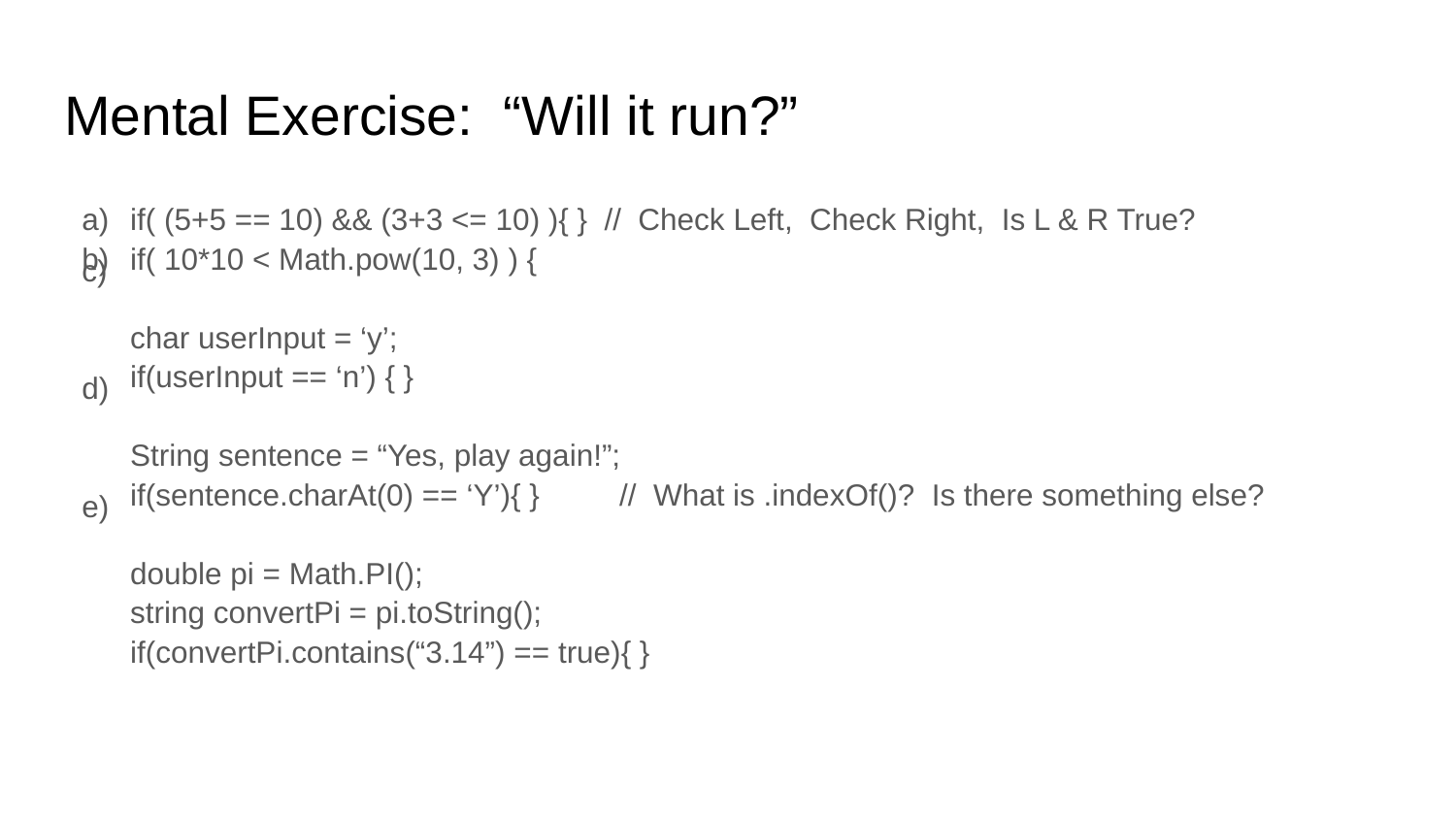

# Mental Exercise:  “Will it run?”
if( (5+5 == 10) && (3+3 <= 10) ){ }  //  Check Left,  Check Right,  Is L & R True?
if( 10*10 < Math.pow(10, 3) ) {
char userInput = ‘y’;
if(userInput == ‘n’) { }
String sentence = “Yes, play again!”;
if(sentence.charAt(0) == ‘Y’){ }	//  What is .indexOf()?  Is there something else?
double pi = Math.PI();
string convertPi = pi.toString();
if(convertPi.contains(“3.14”) == true){ }